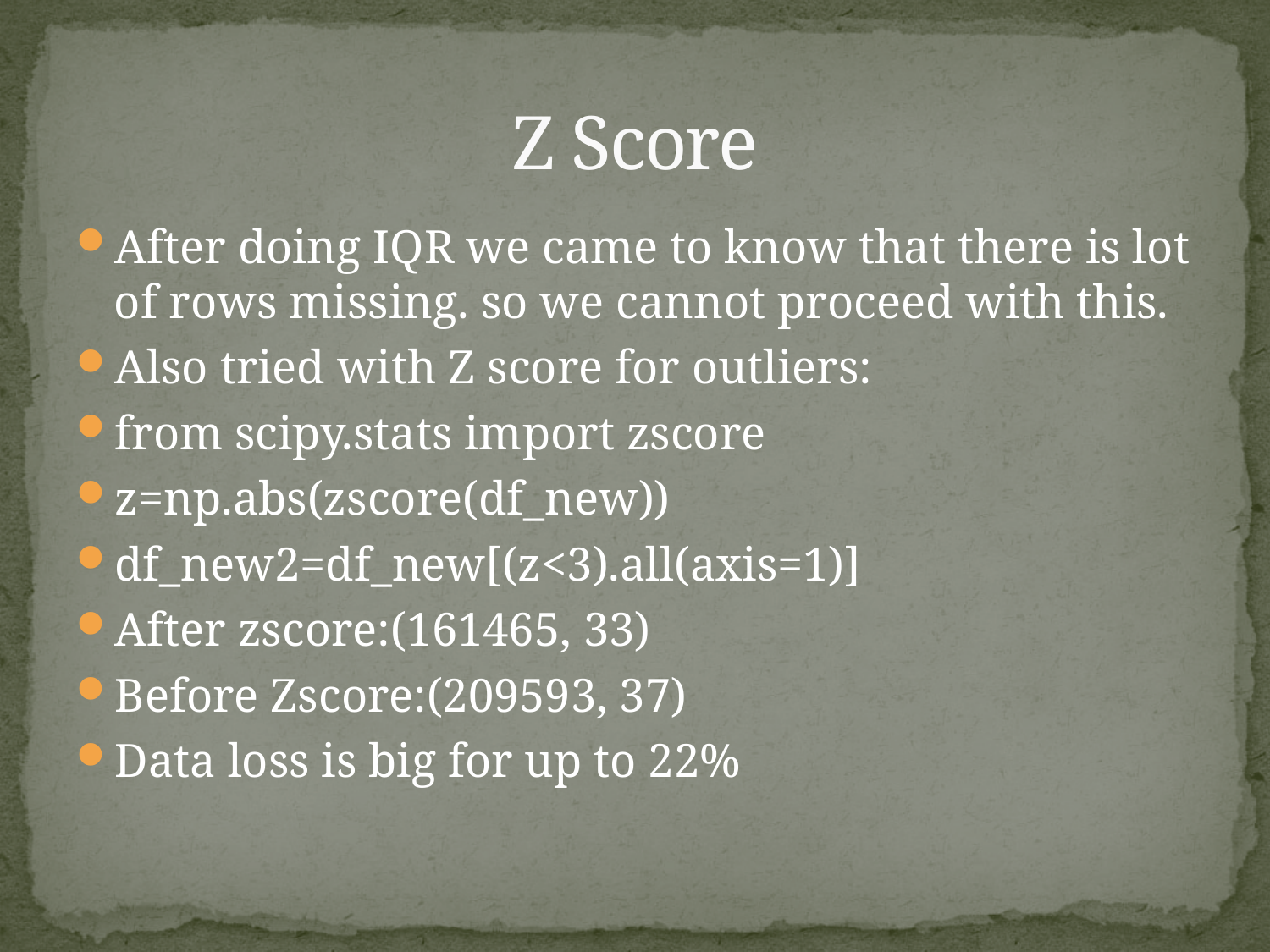

# Z Score
After doing IQR we came to know that there is lot of rows missing. so we cannot proceed with this.
Also tried with Z score for outliers:
from scipy.stats import zscore
z=np.abs(zscore(df_new))
df_new2=df_new[(z<3).all(axis=1)]
After zscore:(161465, 33)
Before Zscore:(209593, 37)
Data loss is big for up to 22%